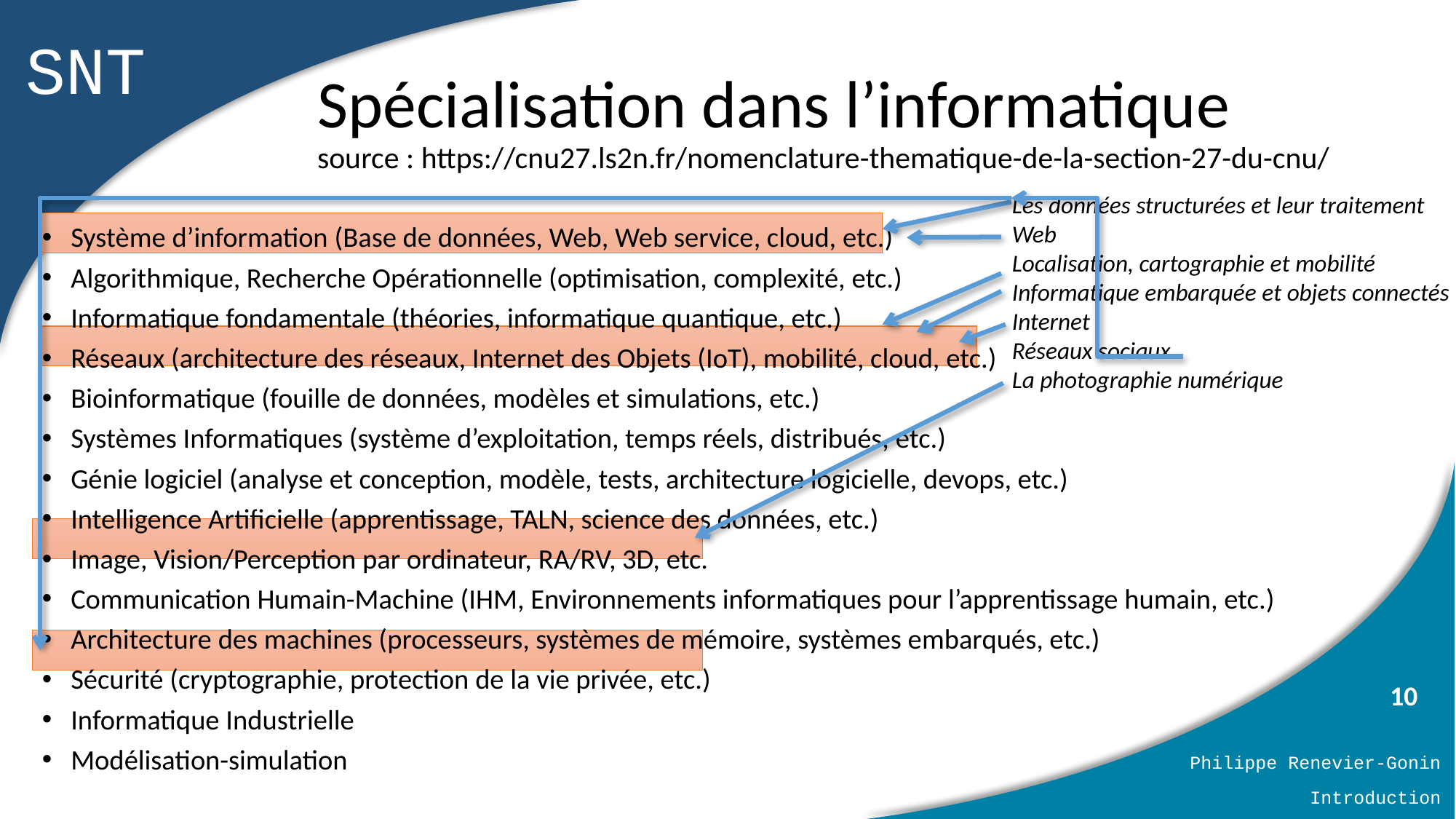

# Spécialisation dans l’informatique source : https://cnu27.ls2n.fr/nomenclature-thematique-de-la-section-27-du-cnu/
Les données structurées et leur traitement
Web
Localisation, cartographie et mobilité
Informatique embarquée et objets connectés
Internet
Réseaux sociaux
La photographie numérique

Système d’information (Base de données, Web, Web service, cloud, etc.)
Algorithmique, Recherche Opérationnelle (optimisation, complexité, etc.)
Informatique fondamentale (théories, informatique quantique, etc.)
Réseaux (architecture des réseaux, Internet des Objets (IoT), mobilité, cloud, etc.)
Bioinformatique (fouille de données, modèles et simulations, etc.)
Systèmes Informatiques (système d’exploitation, temps réels, distribués, etc.)
Génie logiciel (analyse et conception, modèle, tests, architecture logicielle, devops, etc.)
Intelligence Artificielle (apprentissage, TALN, science des données, etc.)
Image, Vision/Perception par ordinateur, RA/RV, 3D, etc.
Communication Humain-Machine (IHM, Environnements informatiques pour l’apprentissage humain, etc.)
Architecture des machines (processeurs, systèmes de mémoire, systèmes embarqués, etc.)
Sécurité (cryptographie, protection de la vie privée, etc.)
Informatique Industrielle
Modélisation-simulation